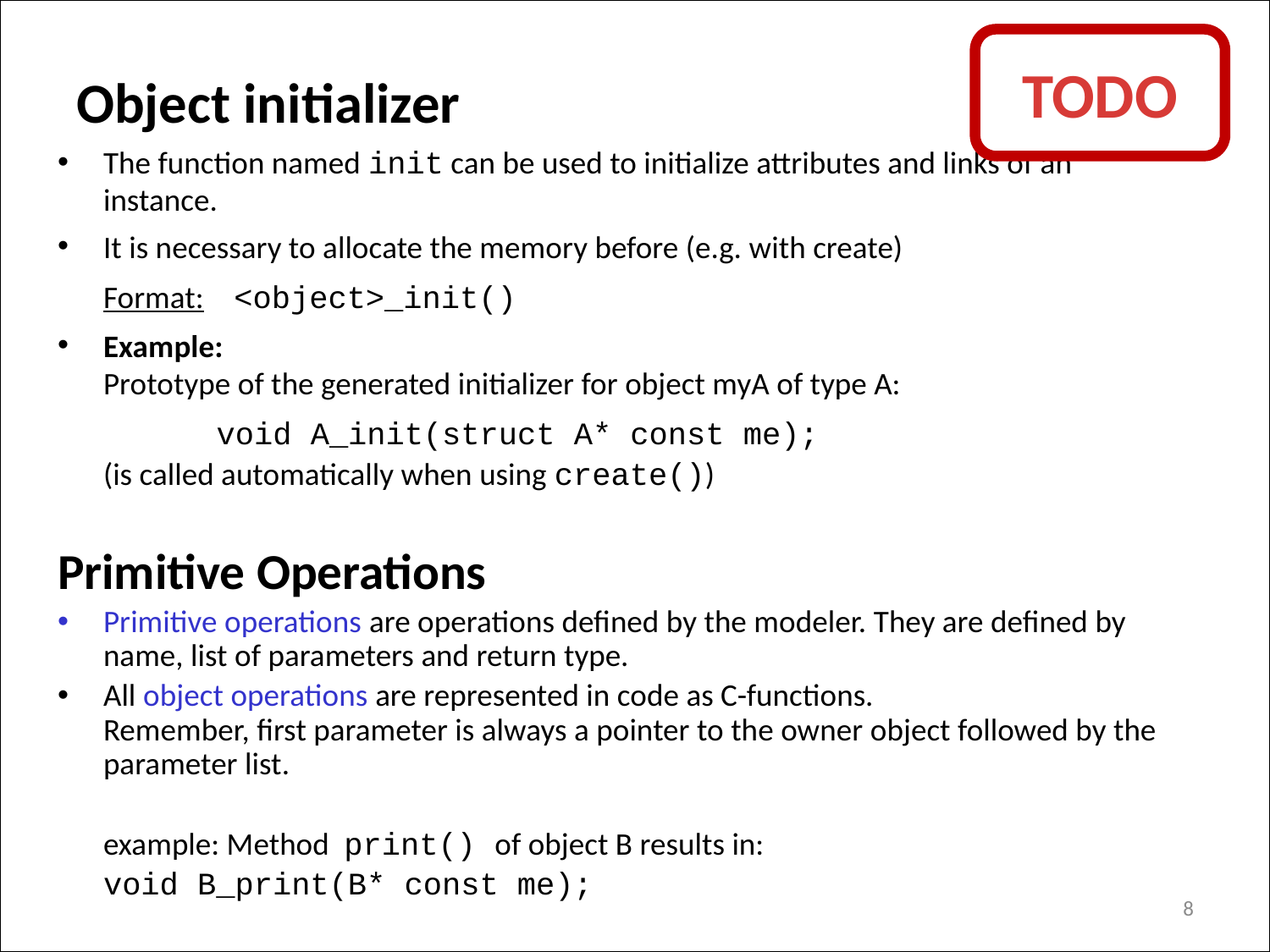

TODO
# Object initializer
The function named init can be used to initialize attributes and links of an instance.
It is necessary to allocate the memory before (e.g. with create)
Format:   <object>_init()
Example:
Prototype of the generated initializer for object myA of type A:
	void A_init(struct A* const me);
(is called automatically when using create())
Primitive Operations
Primitive operations are operations defined by the modeler. They are defined by name, list of parameters and return type.
All object operations are represented in code as C-functions.
Remember, first parameter is always a pointer to the owner object followed by the parameter list.

	example: Method  print() of object B results in:
		void B_print(B* const me);

8